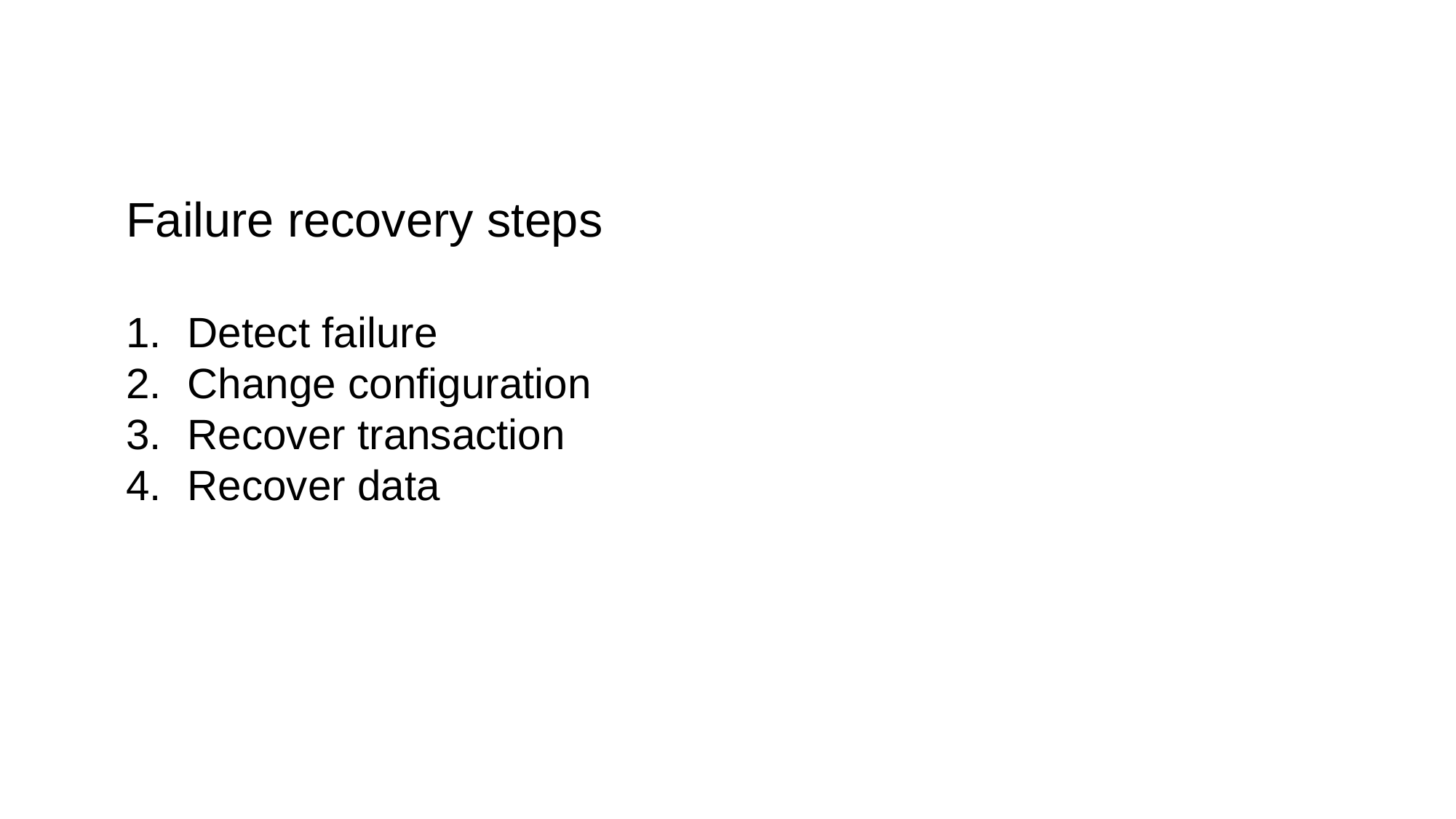

Failure recovery steps

Detect failure
Change configuration
Recover transaction
Recover data